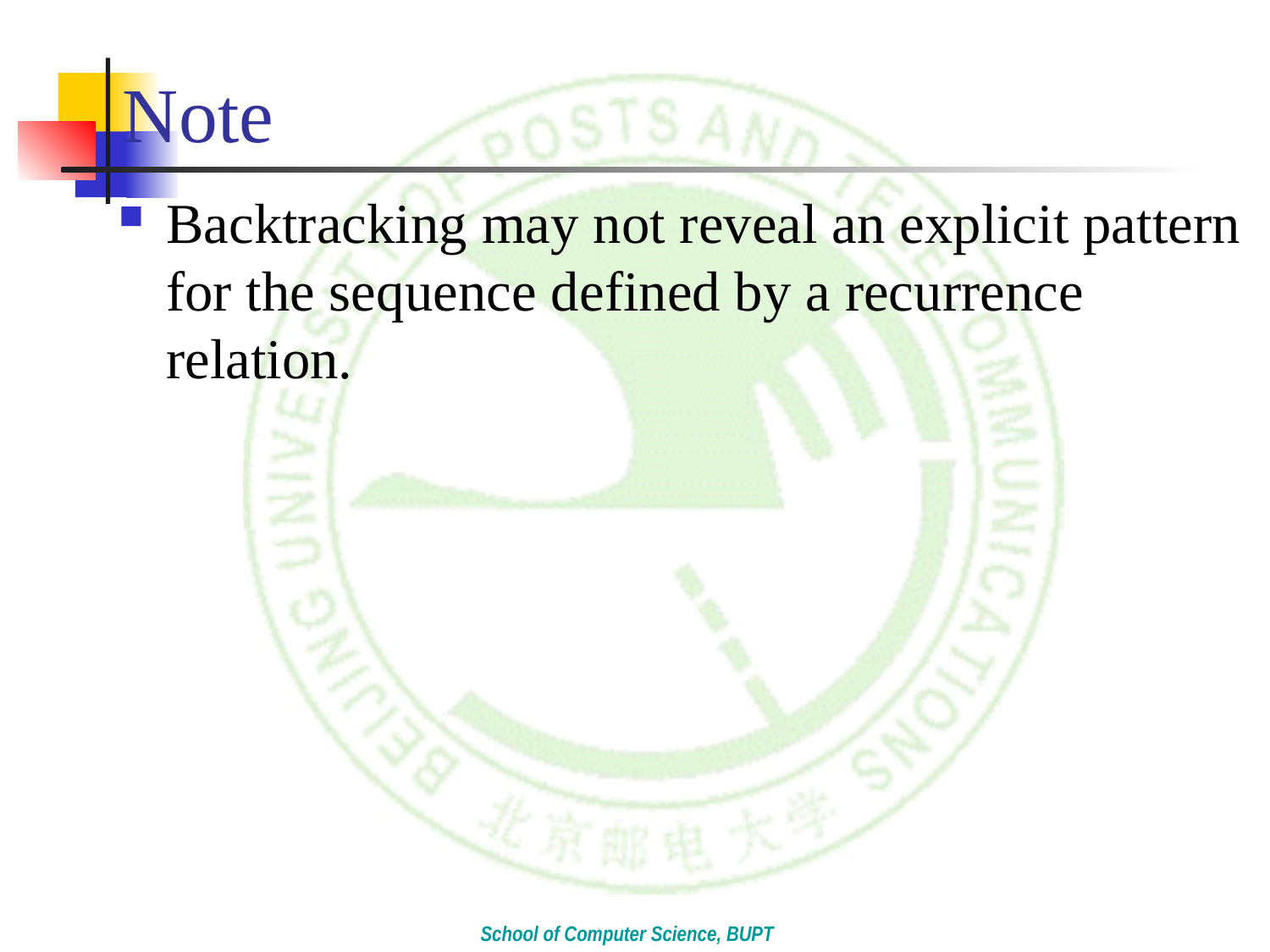

# Note
Backtracking may not reveal an explicit pattern for the sequence defined by a recurrence  relation.

School of Computer Science, BUPT